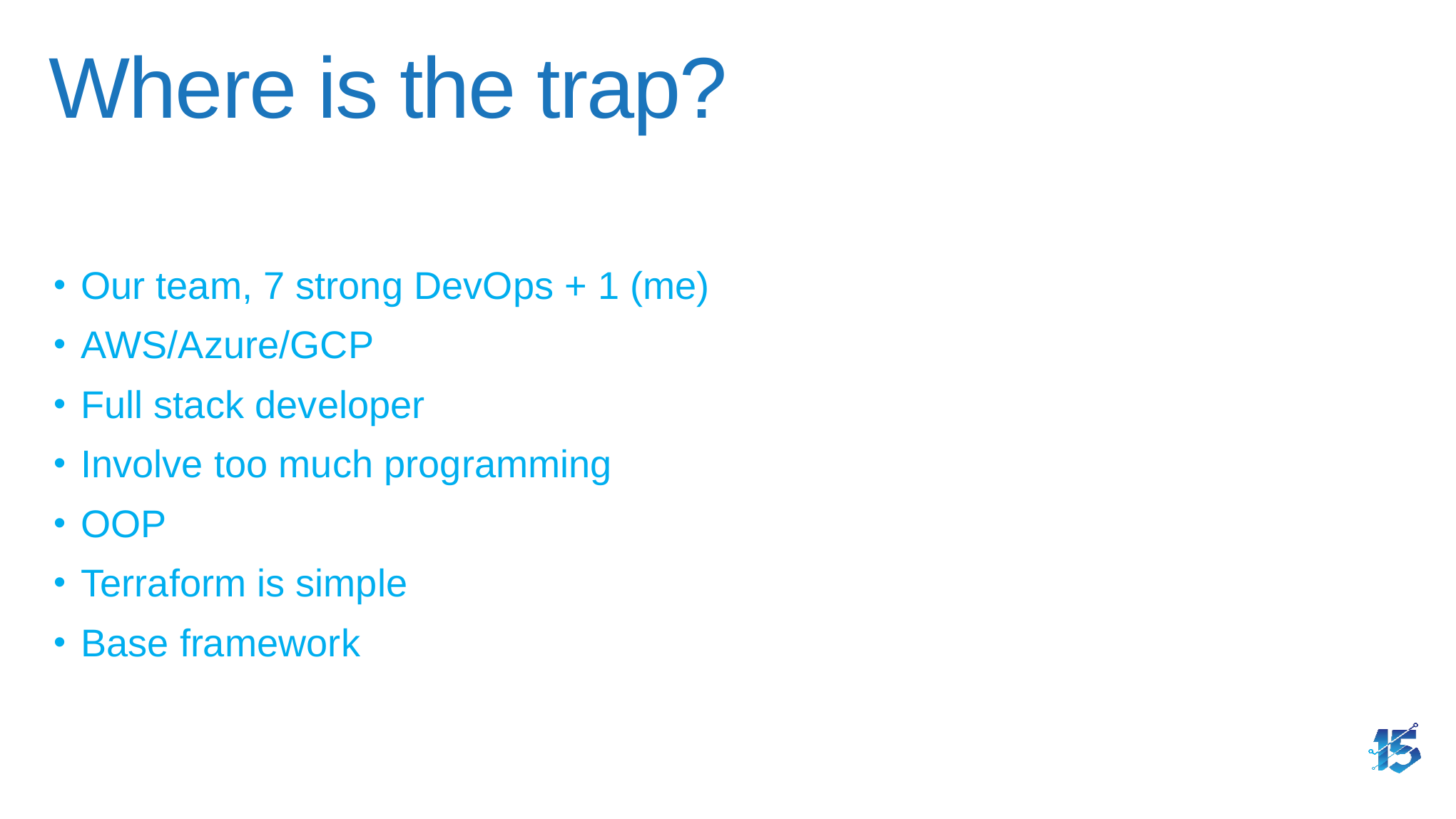

# Where is the trap?
Our team, 7 strong DevOps + 1 (me)
AWS/Azure/GCP
Full stack developer
Involve too much programming
OOP
Terraform is simple
Base framework